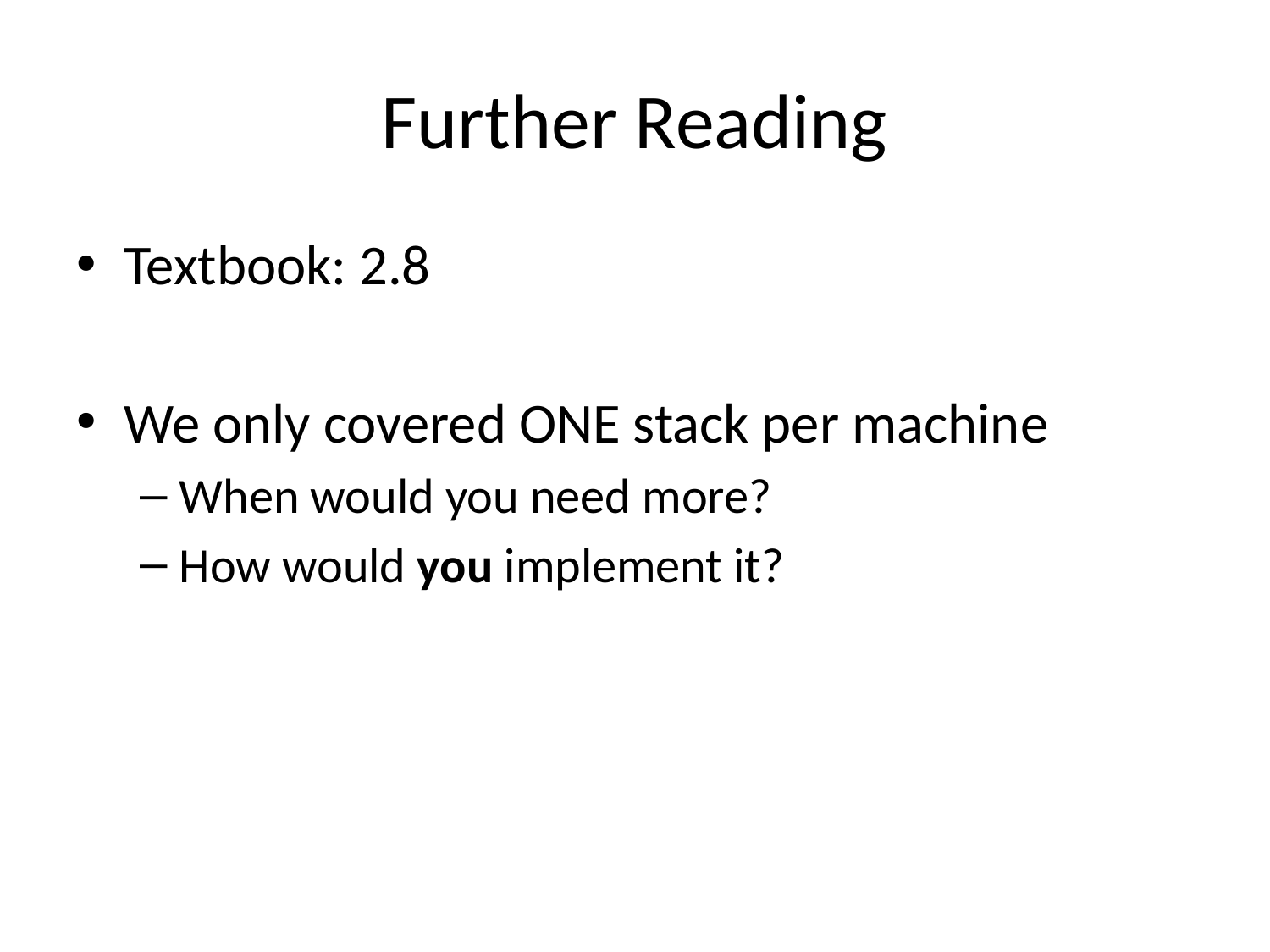

# Further Reading
Textbook: 2.8

We only covered ONE stack per machine
When would you need more?
How would you implement it?